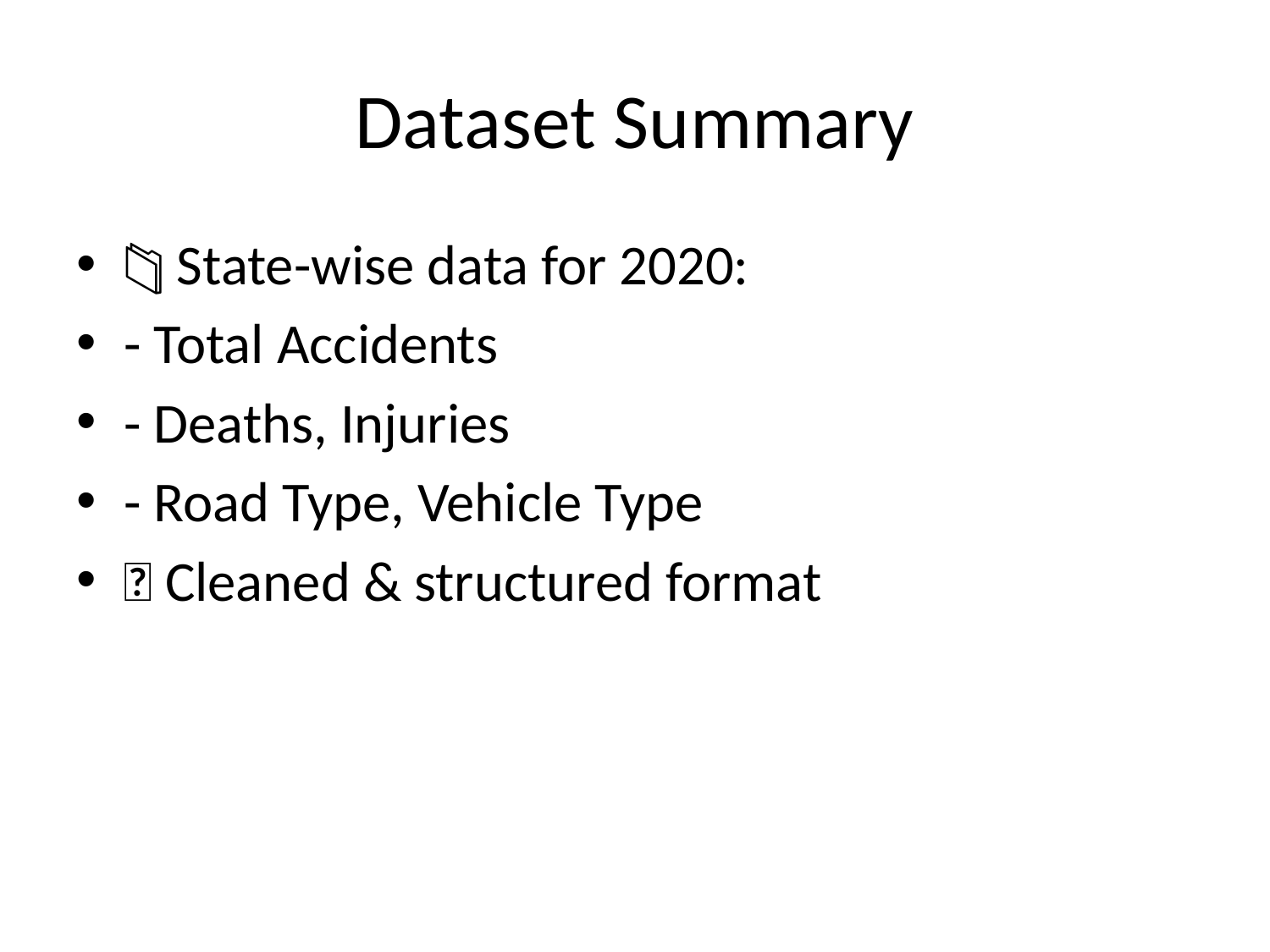

# Dataset Summary
📁 State-wise data for 2020:
- Total Accidents
- Deaths, Injuries
- Road Type, Vehicle Type
🧹 Cleaned & structured format